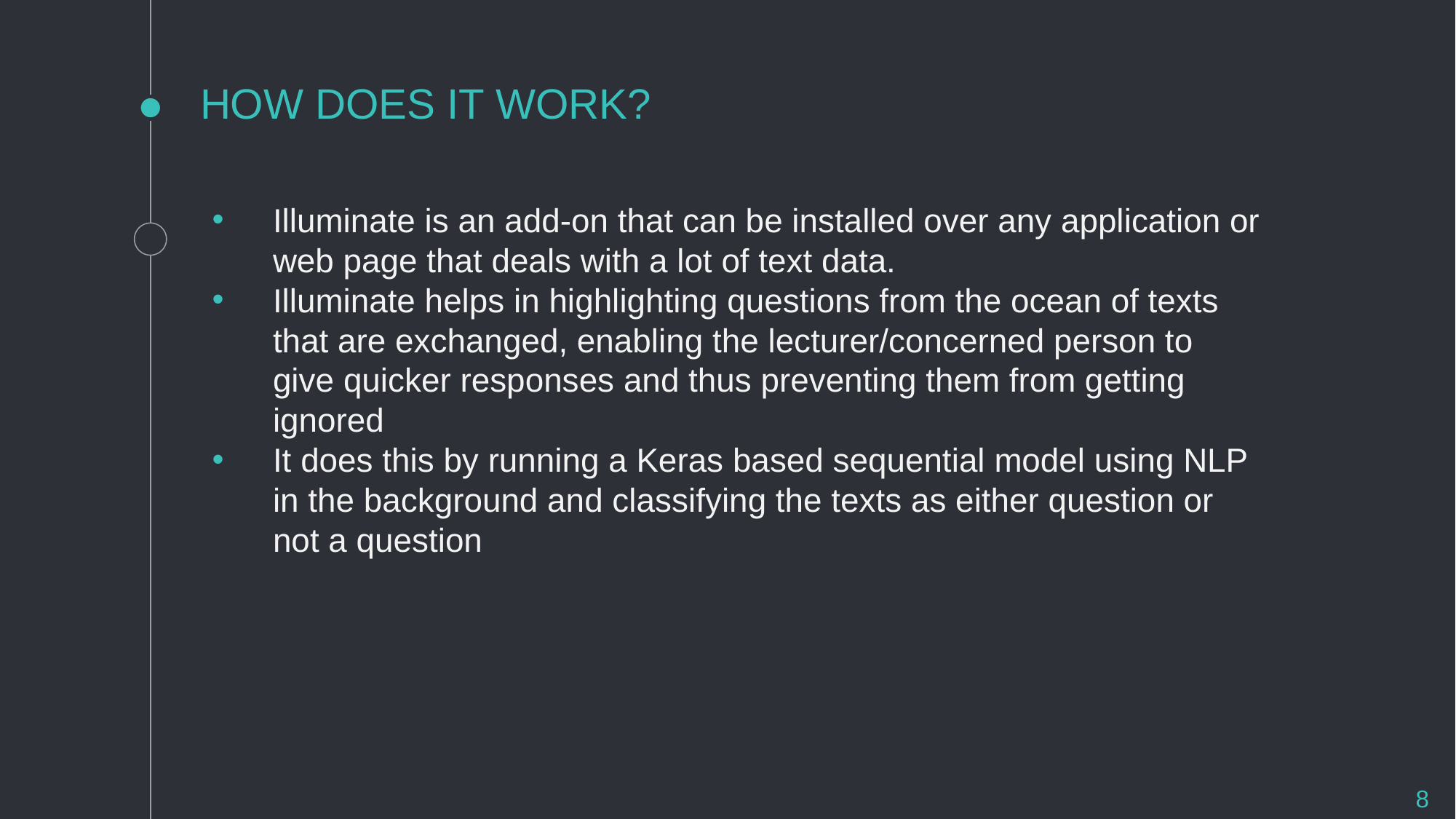

# HOW DOES IT WORK?
Illuminate is an add-on that can be installed over any application or web page that deals with a lot of text data.
Illuminate helps in highlighting questions from the ocean of texts that are exchanged, enabling the lecturer/concerned person to give quicker responses and thus preventing them from getting ignored
It does this by running a Keras based sequential model using NLP in the background and classifying the texts as either question or not a question
8